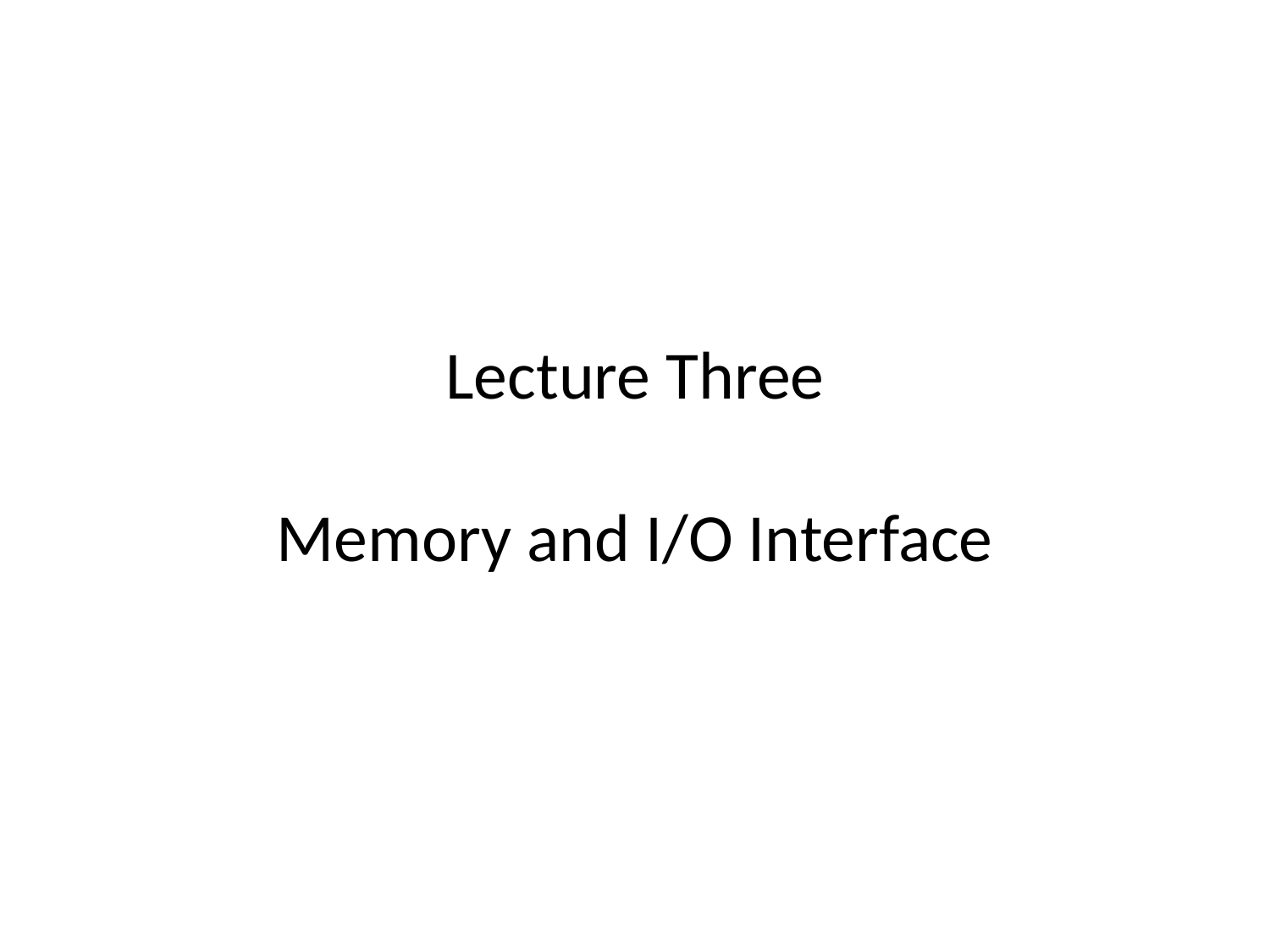

# Lecture Three Memory and I/O Interface